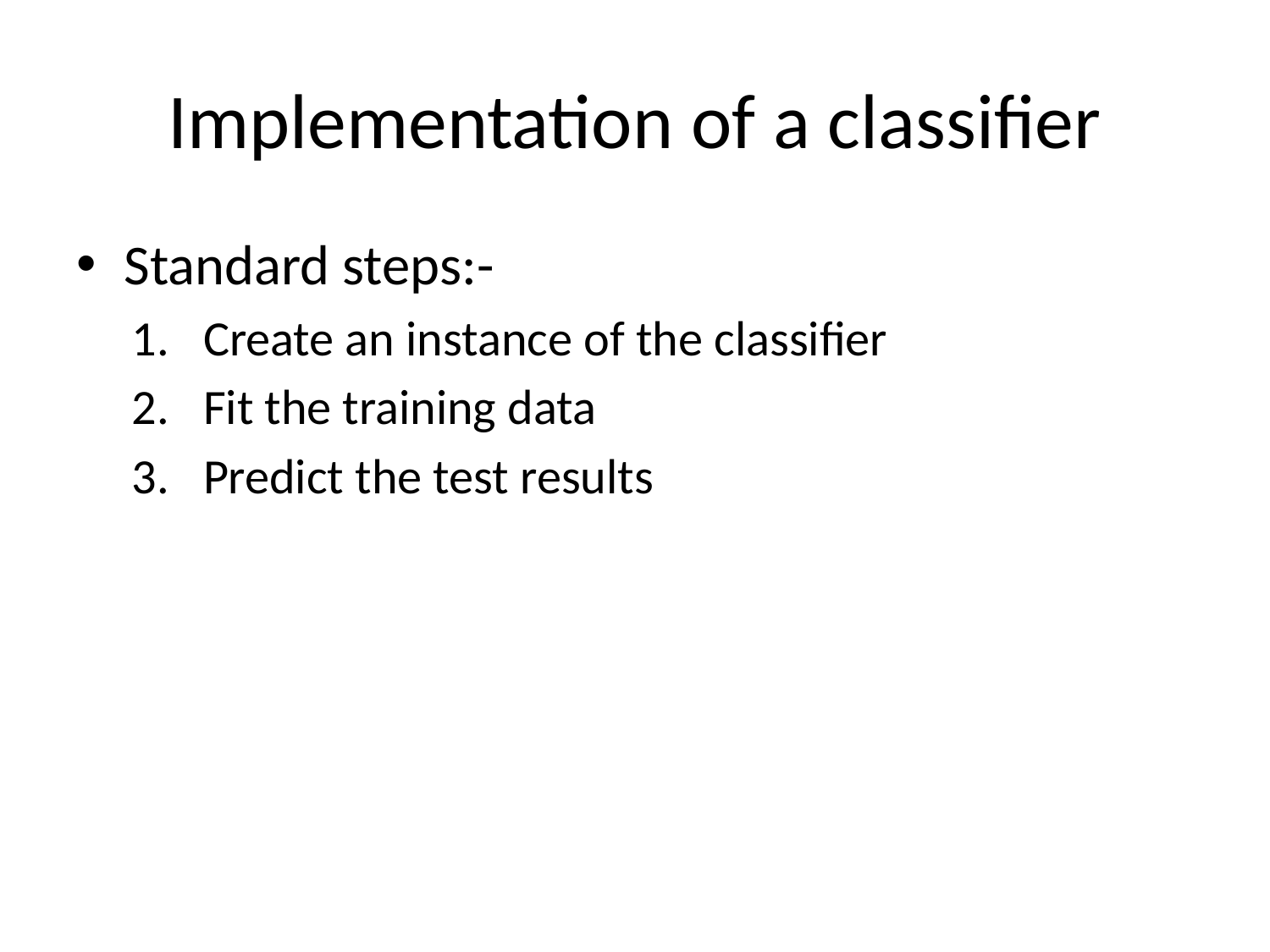

# Implementation of a classifier
Standard steps:-
Create an instance of the classifier
Fit the training data
Predict the test results